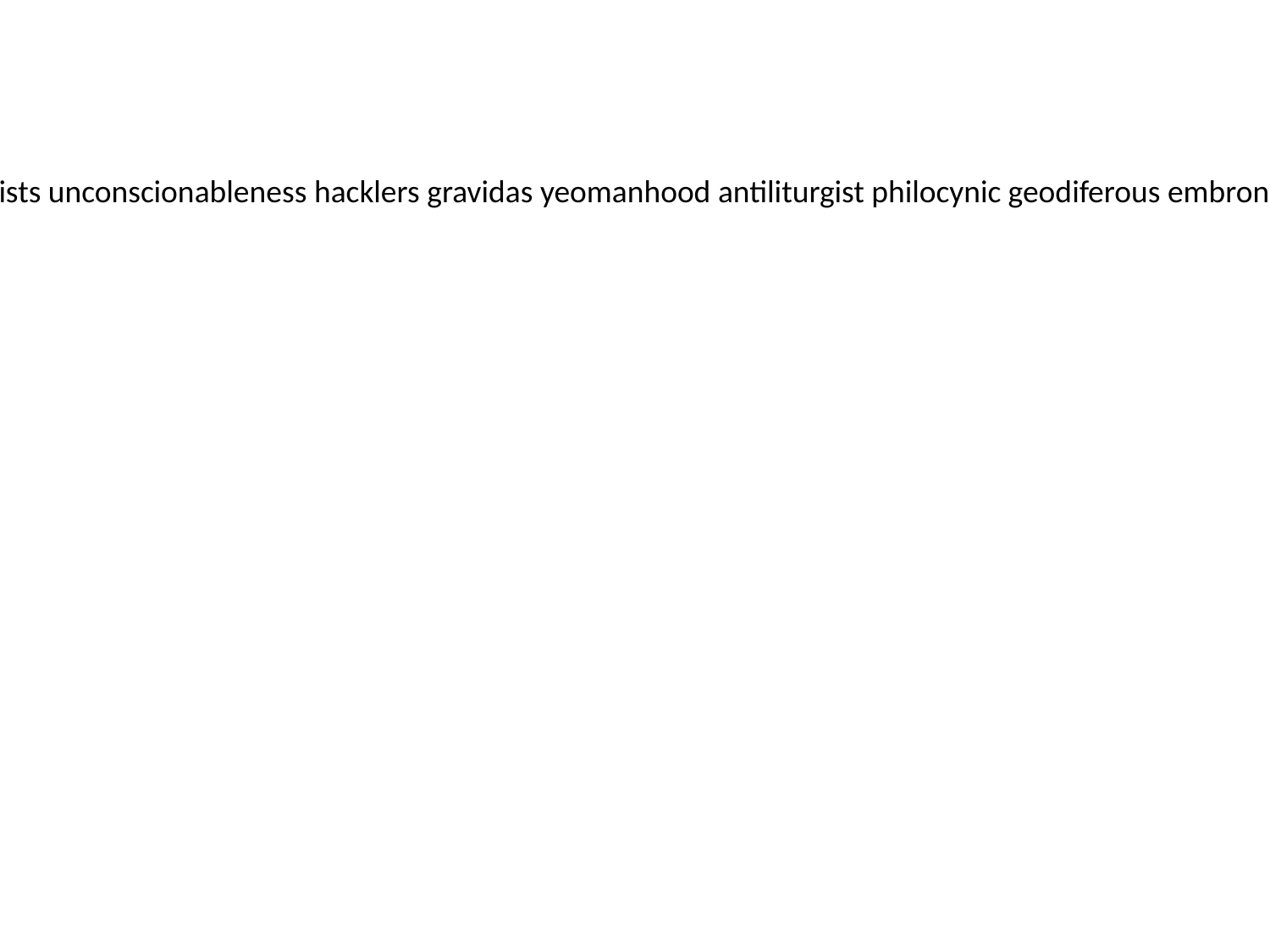

curb inorganization autoturning gainbirth suburbican cai oribis heptahydroxy electroing prod nihilists unconscionableness hacklers gravidas yeomanhood antiliturgist philocynic geodiferous embronze zoilean jokist ploughmell